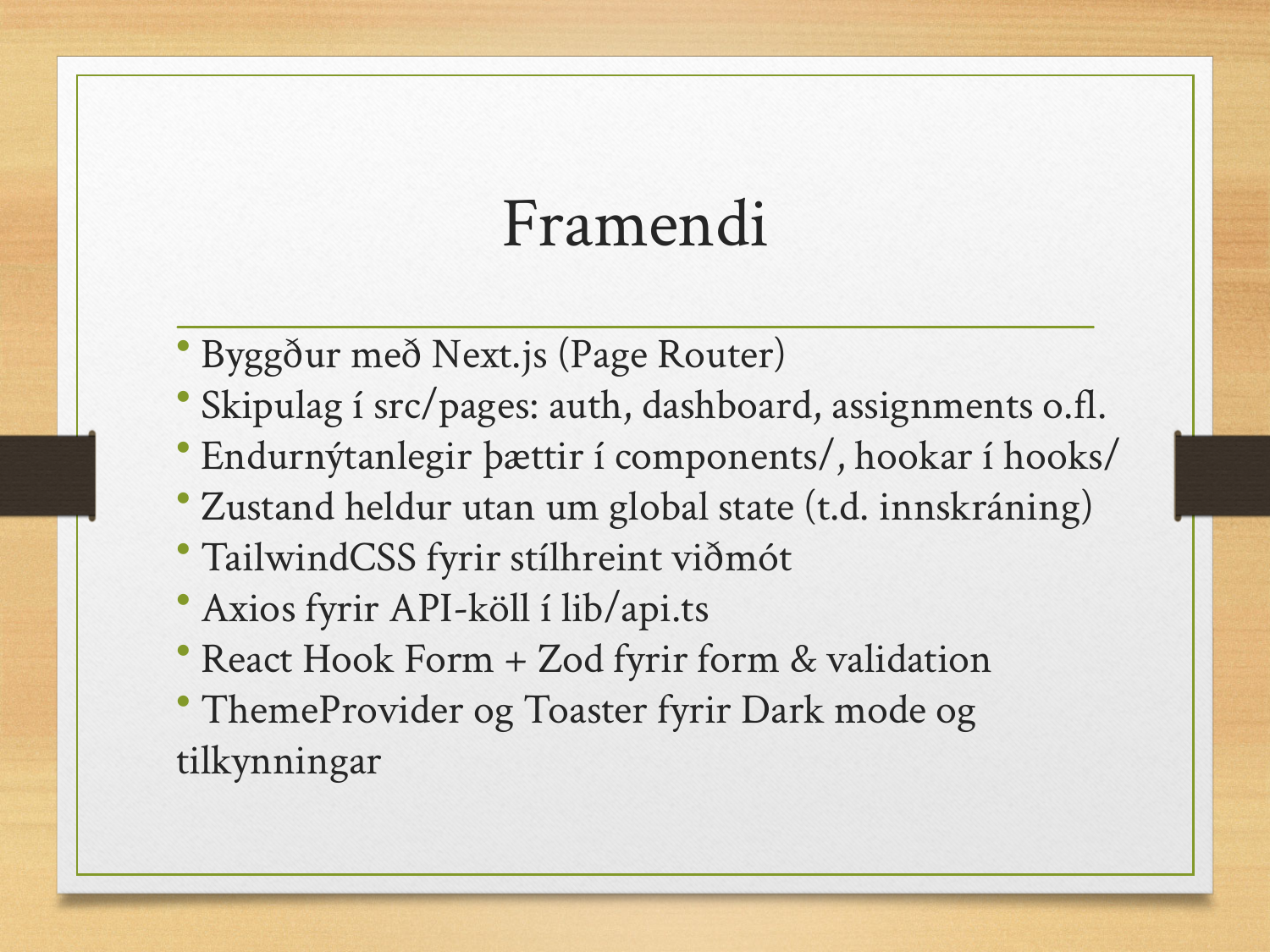

# Framendi
 Byggður með Next.js (Page Router)
 Skipulag í src/pages: auth, dashboard, assignments o.fl.
 Endurnýtanlegir þættir í components/, hookar í hooks/
 Zustand heldur utan um global state (t.d. innskráning)
 TailwindCSS fyrir stílhreint viðmót
 Axios fyrir API-köll í lib/api.ts
 React Hook Form + Zod fyrir form & validation
 ThemeProvider og Toaster fyrir Dark mode og tilkynningar